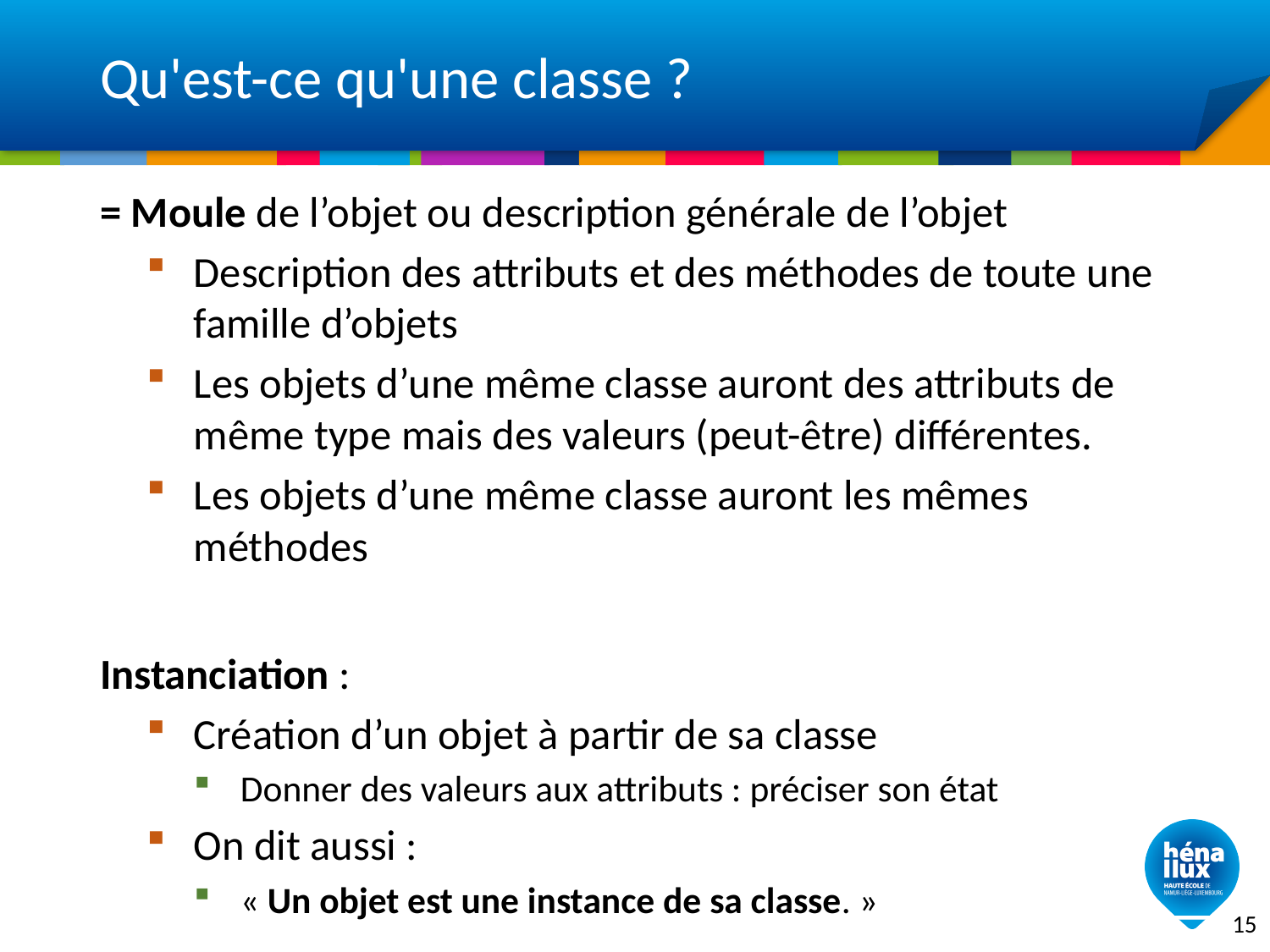

# Qu'est-ce qu'une classe ?
= Moule de l’objet ou description générale de l’objet
Description des attributs et des méthodes de toute une famille d’objets
Les objets d’une même classe auront des attributs de même type mais des valeurs (peut-être) différentes.
Les objets d’une même classe auront les mêmes méthodes

Instanciation :
Création d’un objet à partir de sa classe
Donner des valeurs aux attributs : préciser son état
On dit aussi :
« Un objet est une instance de sa classe. »

15